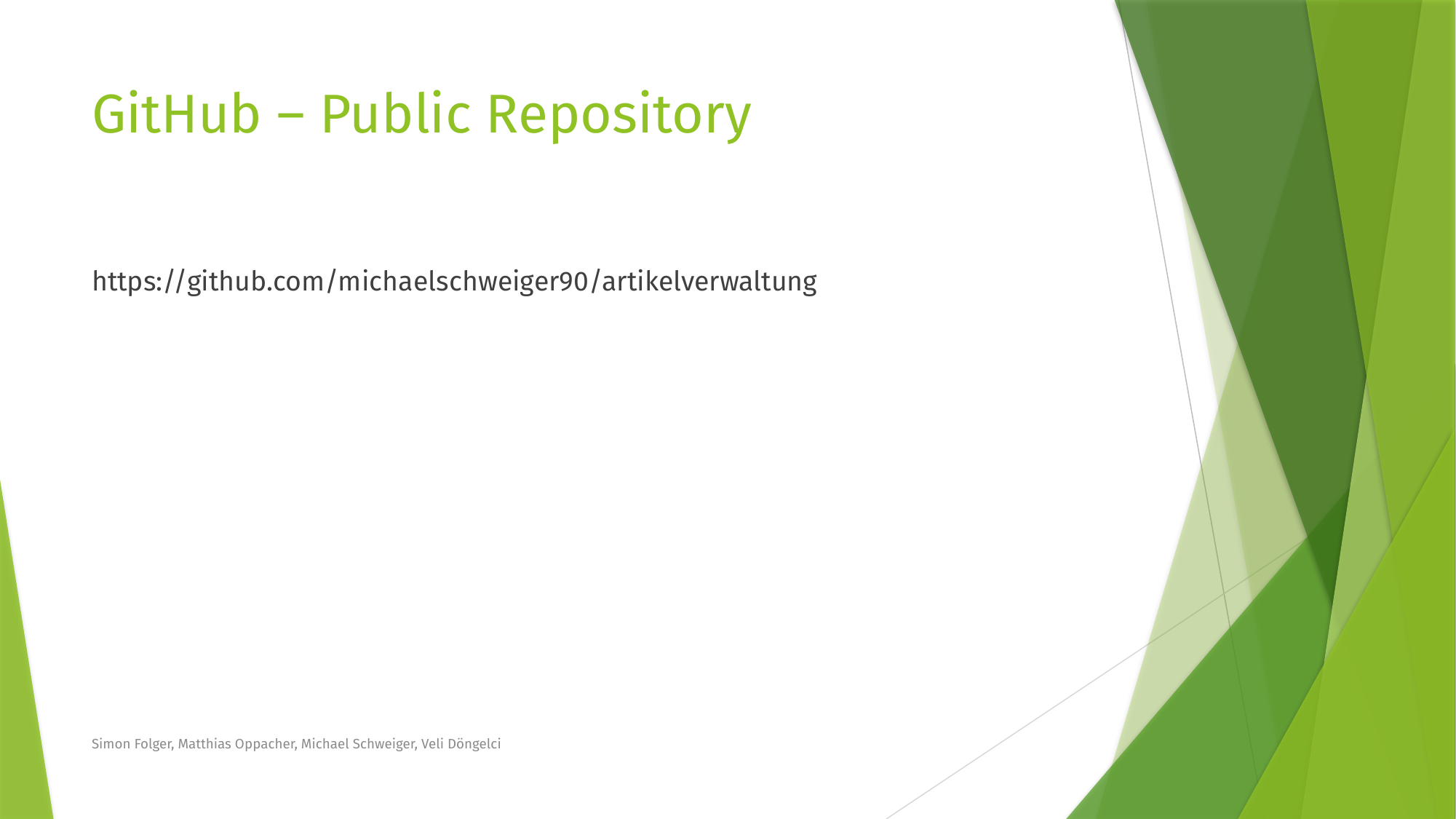

# GitHub – Public Repository
https://github.com/michaelschweiger90/artikelverwaltung
Simon Folger, Matthias Oppacher, Michael Schweiger, Veli Döngelci